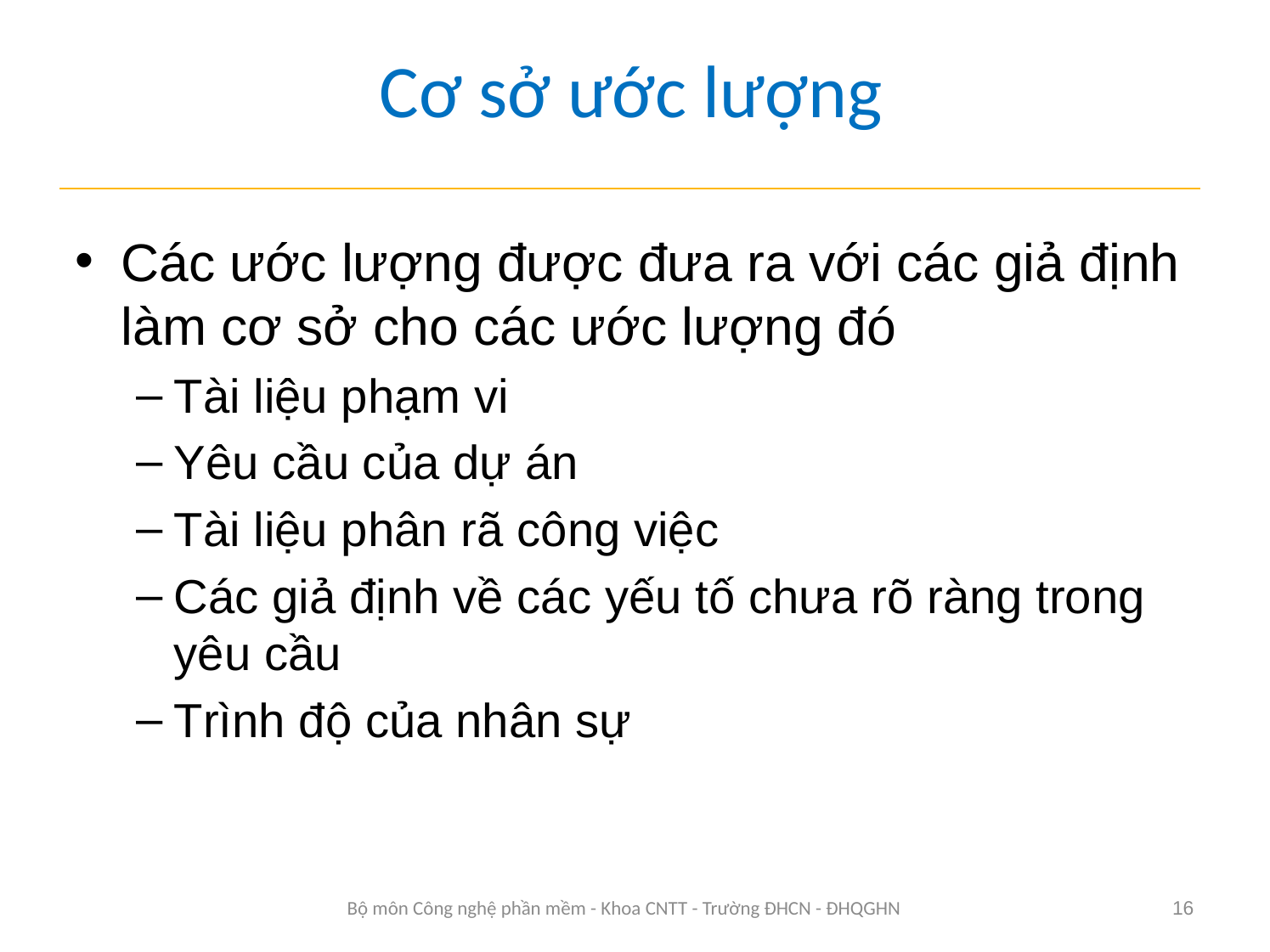

# Cơ sở ước lượng
Các ước lượng được đưa ra với các giả định làm cơ sở cho các ước lượng đó
Tài liệu phạm vi
Yêu cầu của dự án
Tài liệu phân rã công việc
Các giả định về các yếu tố chưa rõ ràng trong yêu cầu
Trình độ của nhân sự
Bộ môn Công nghệ phần mềm - Khoa CNTT - Trường ĐHCN - ĐHQGHN
16